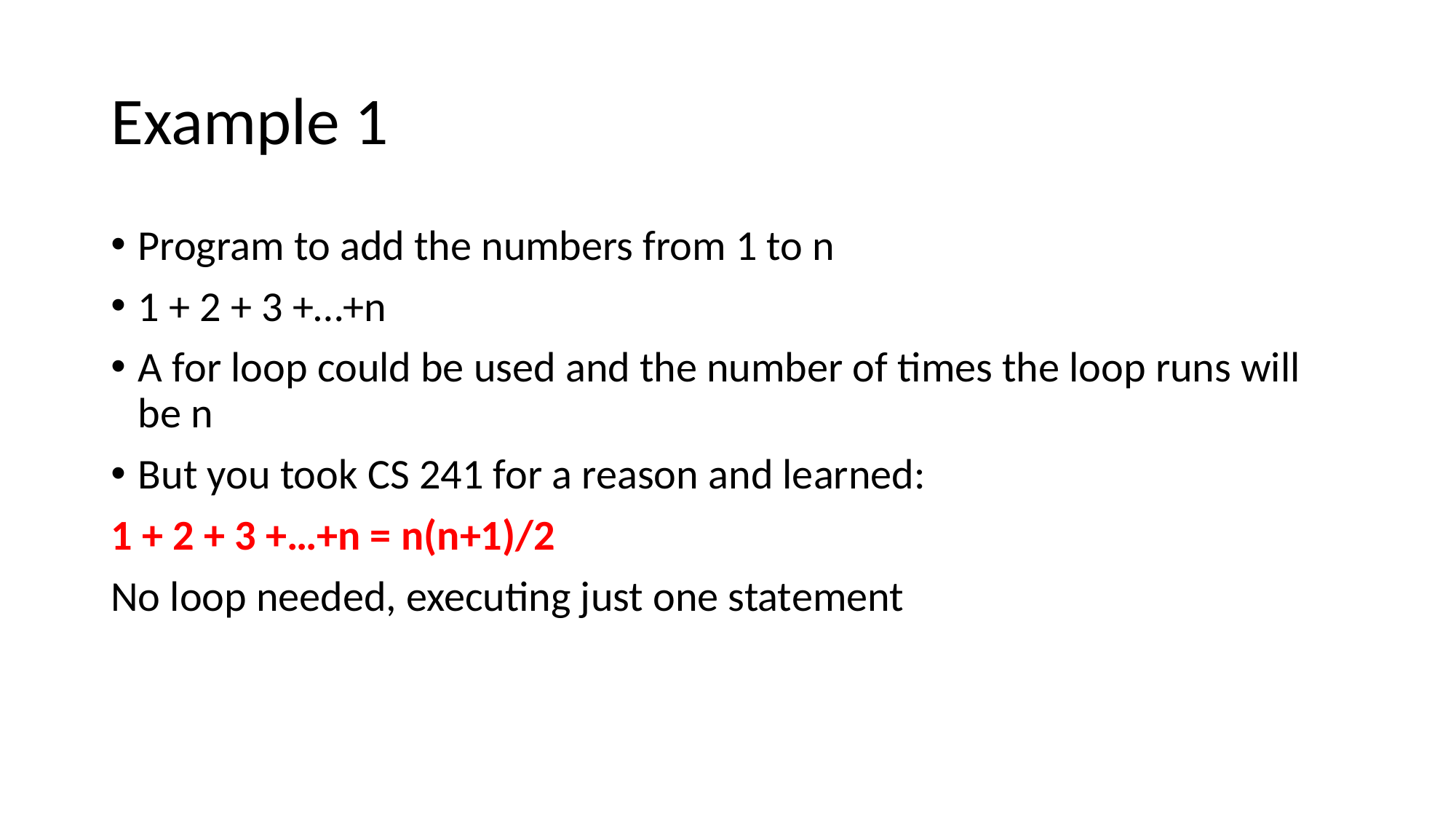

# Example 1
Program to add the numbers from 1 to n
1 + 2 + 3 +…+n
A for loop could be used and the number of times the loop runs will be n
But you took CS 241 for a reason and learned:
1 + 2 + 3 +…+n = n(n+1)/2
No loop needed, executing just one statement